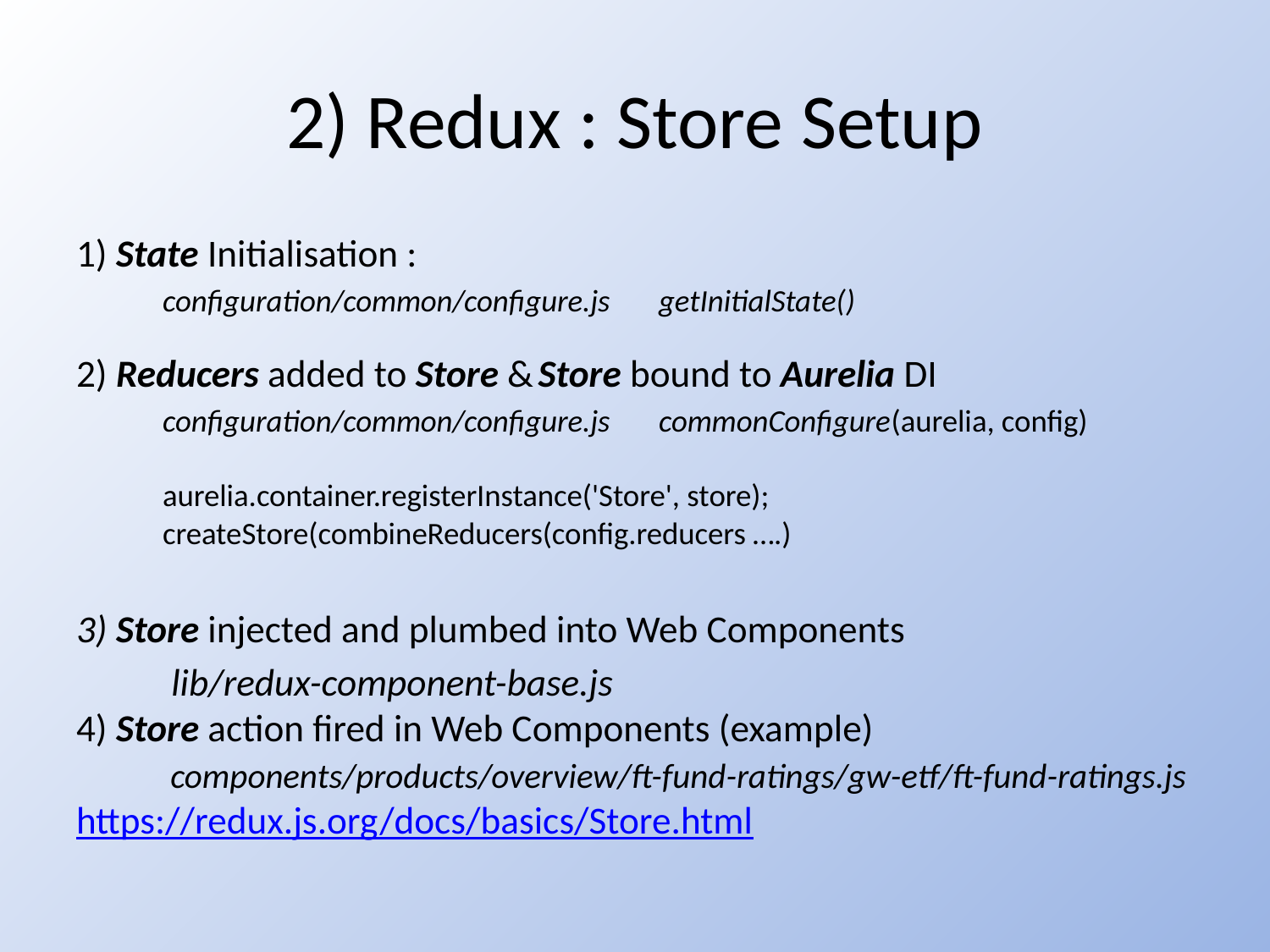

# 2) Redux : Store Setup
1) State Initialisation :
	configuration/common/configure.js       getInitialState()
2) Reducers added to Store & Store bound to Aurelia DI
	configuration/common/configure.js       commonConfigure(aurelia, config)
	aurelia.container.registerInstance('Store', store);
	createStore(combineReducers(config.reducers ….)
3) Store injected and plumbed into Web Components
	 lib/redux-component-base.js
4) Store action fired in Web Components (example)
	 components/products/overview/ft-fund-ratings/gw-etf/ft-fund-ratings.js
https://redux.js.org/docs/basics/Store.html